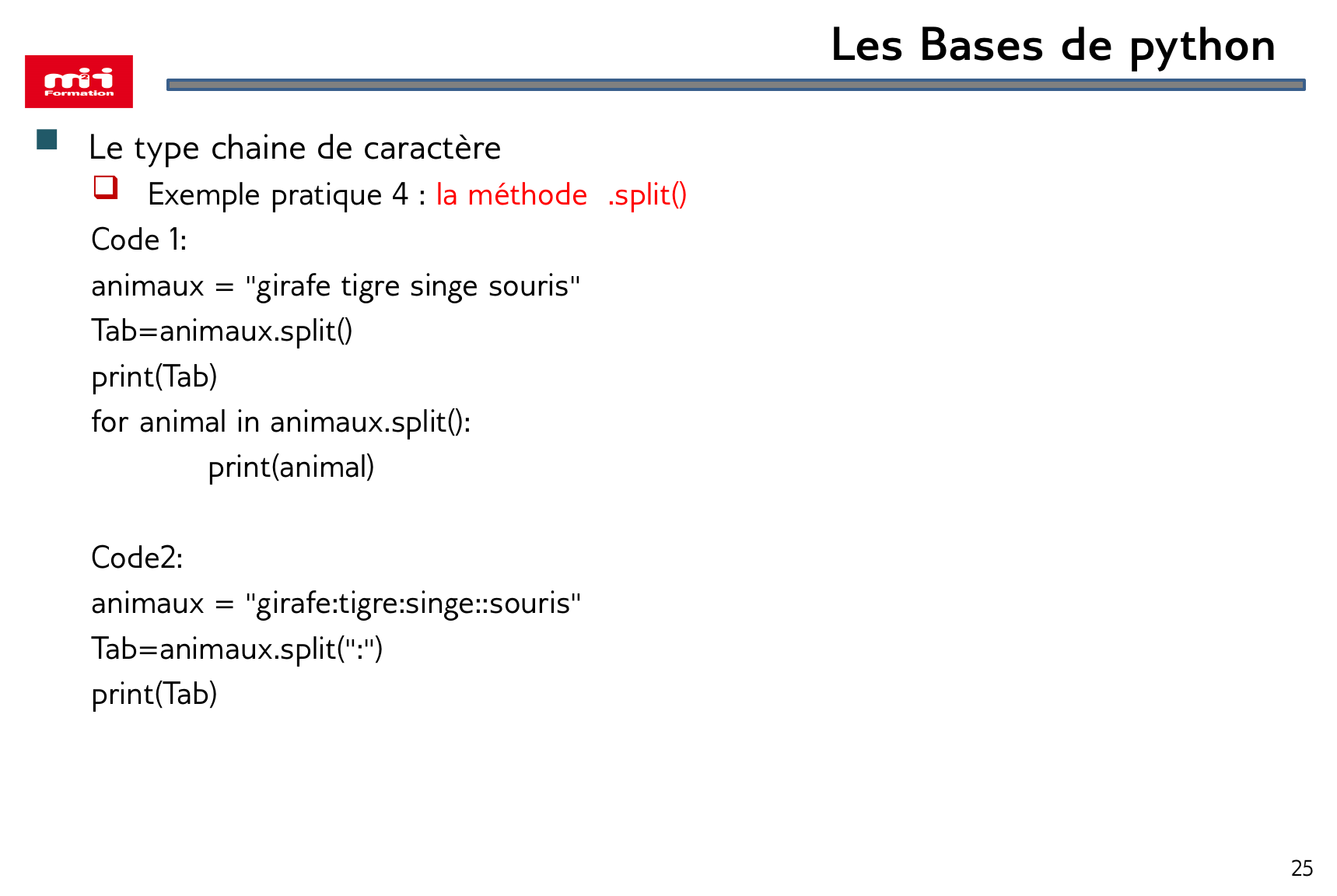

# Les Bases de python
Le type chaine de caractère
Exemple pratique 4 : la méthode  .split()
Code 1:
animaux = "girafe tigre singe souris"
Tab=animaux.split()
print(Tab)
for animal in animaux.split():
	print(animal)

Code2:
animaux = "girafe:tigre:singe::souris"
Tab=animaux.split(":")
print(Tab)

25